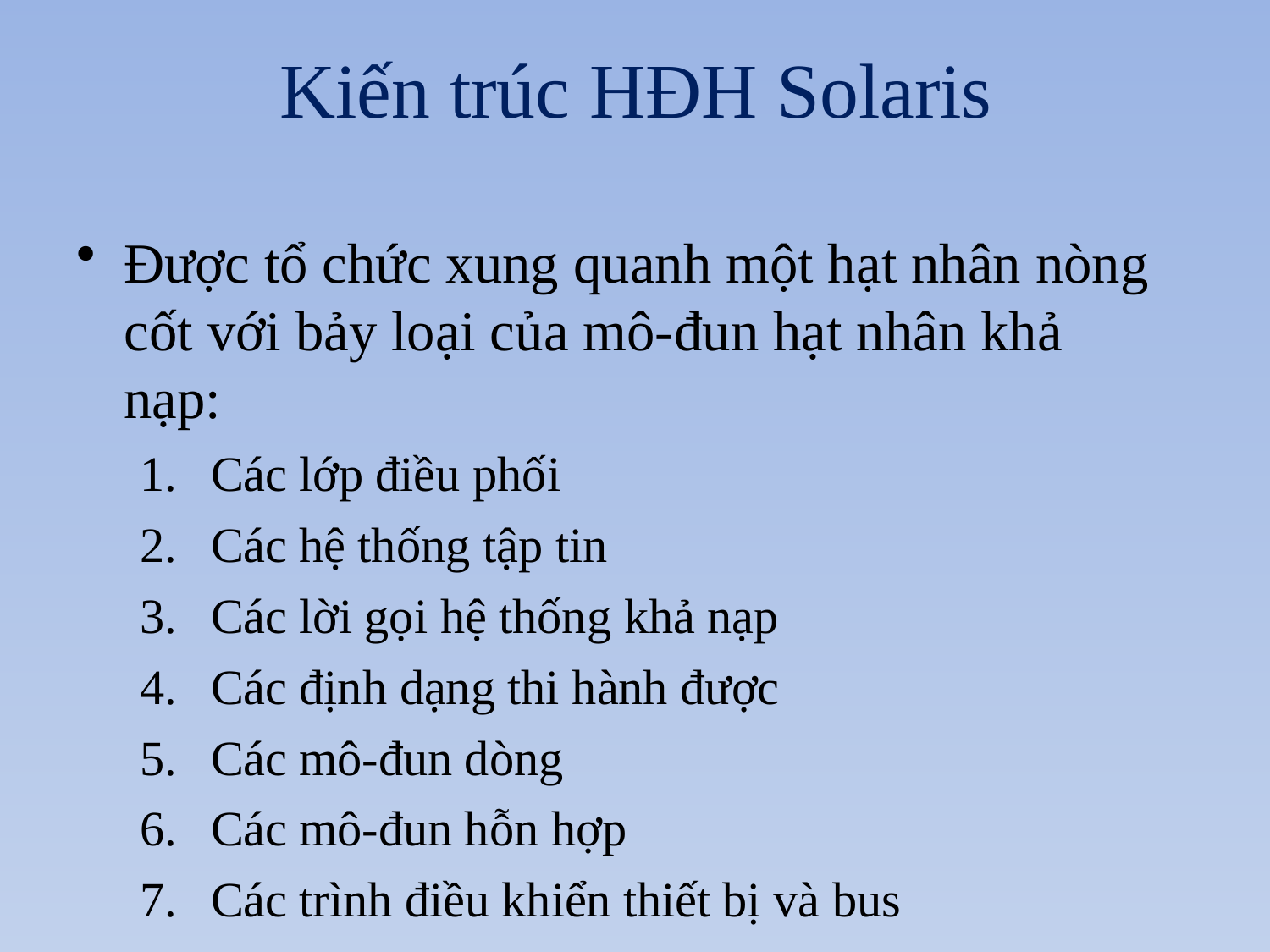

# Kiến trúc HĐH Solaris
Được tổ chức xung quanh một hạt nhân nòng  cốt với bảy loại của mô-đun hạt nhân khả nạp:
Các lớp điều phối
Các hệ thống tập tin
Các lời gọi hệ thống khả nạp
Các định dạng thi hành được
Các mô-đun dòng
Các mô-đun hỗn hợp
Các trình điều khiển thiết bị và bus